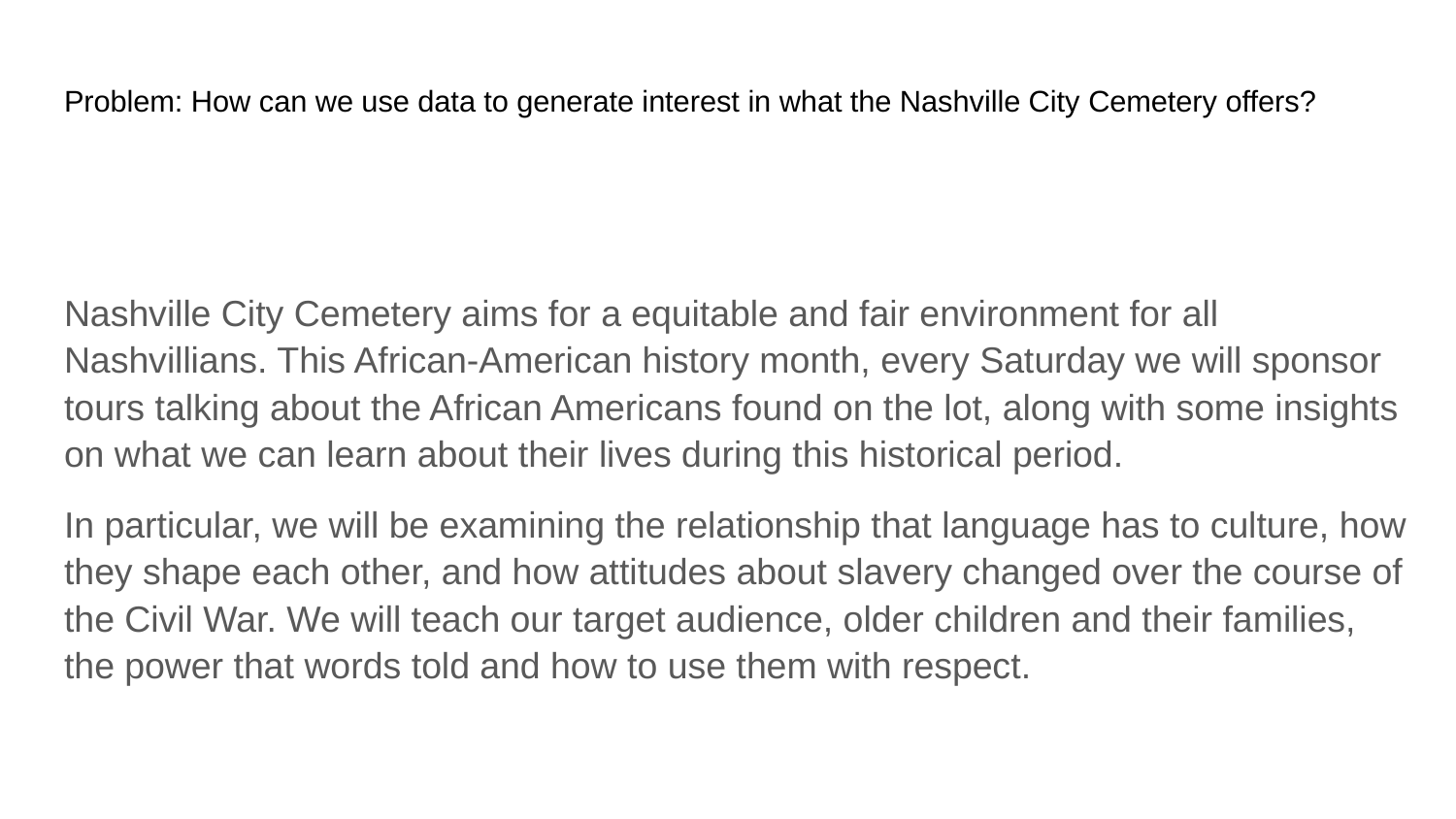

# Problem: How can we use data to generate interest in what the Nashville City Cemetery offers?
Nashville City Cemetery aims for a equitable and fair environment for all Nashvillians. This African-American history month, every Saturday we will sponsor tours talking about the African Americans found on the lot, along with some insights on what we can learn about their lives during this historical period.
In particular, we will be examining the relationship that language has to culture, how they shape each other, and how attitudes about slavery changed over the course of the Civil War. We will teach our target audience, older children and their families, the power that words told and how to use them with respect.